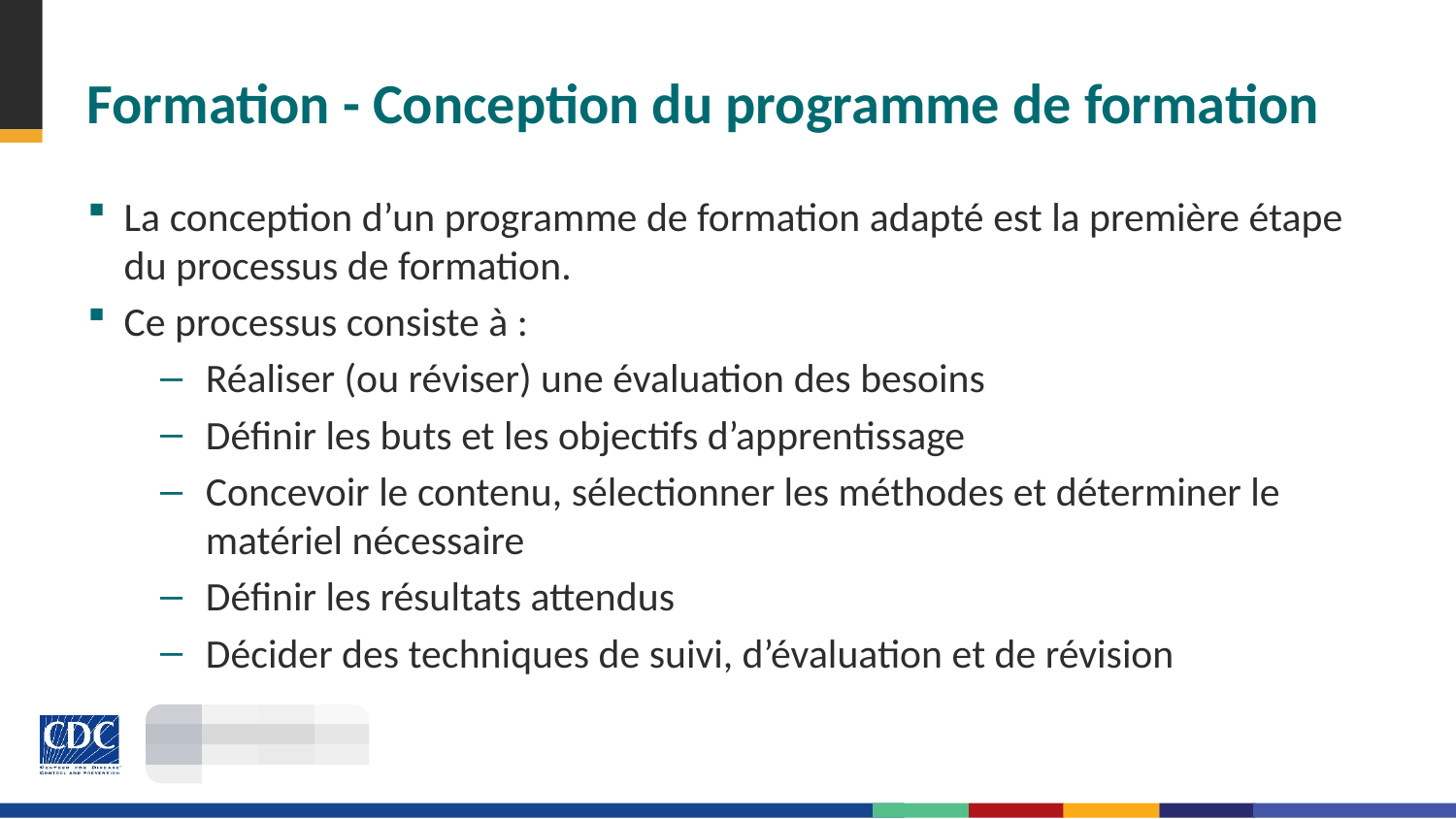

# Formation - Conception du programme de formation
La conception d’un programme de formation adapté est la première étape du processus de formation.
Ce processus consiste à :
Réaliser (ou réviser) une évaluation des besoins
Définir les buts et les objectifs d’apprentissage
Concevoir le contenu, sélectionner les méthodes et déterminer le matériel nécessaire
Définir les résultats attendus
Décider des techniques de suivi, d’évaluation et de révision